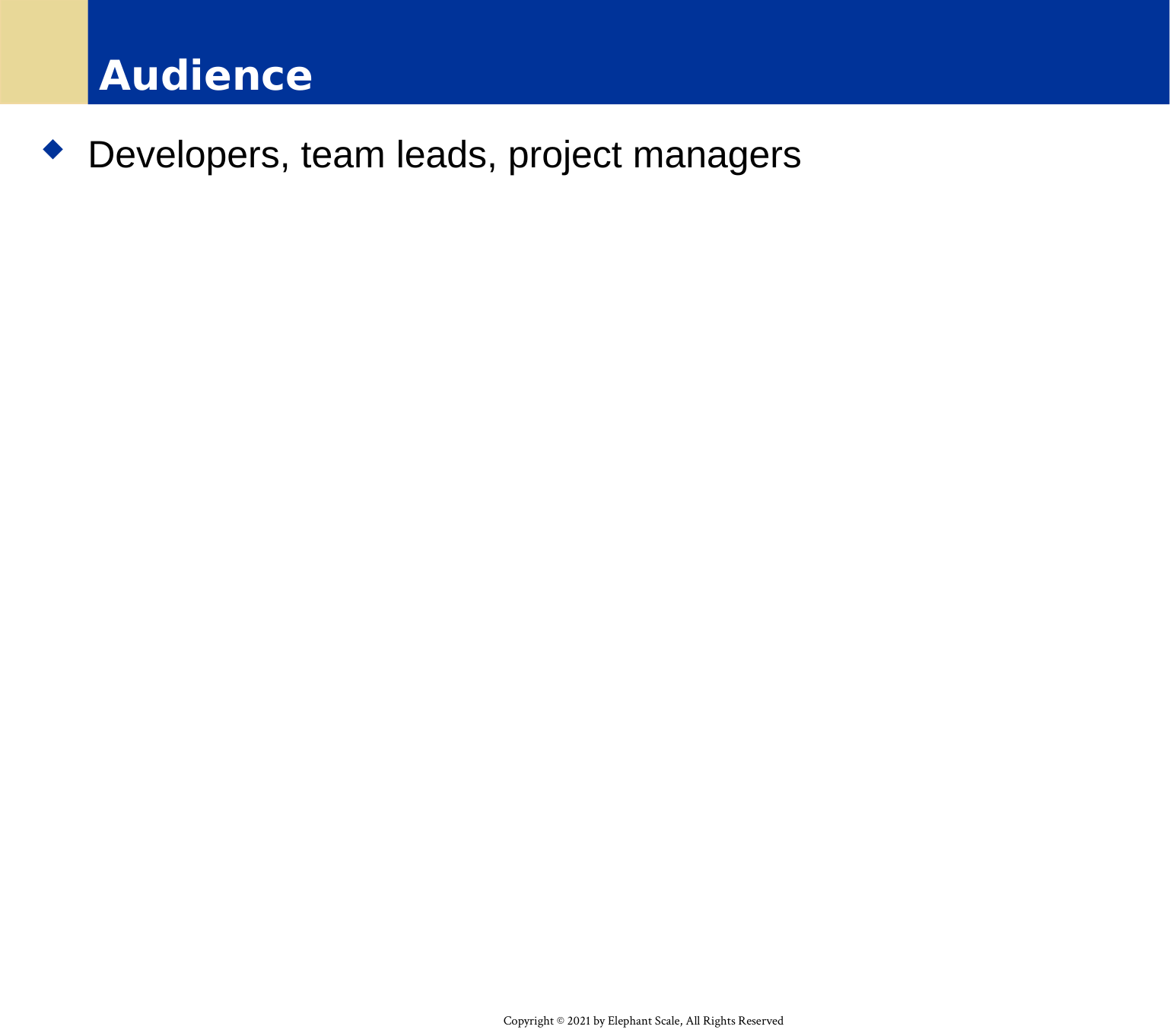

# Audience
 Developers, team leads, project managers
Copyright © 2021 by Elephant Scale, All Rights Reserved